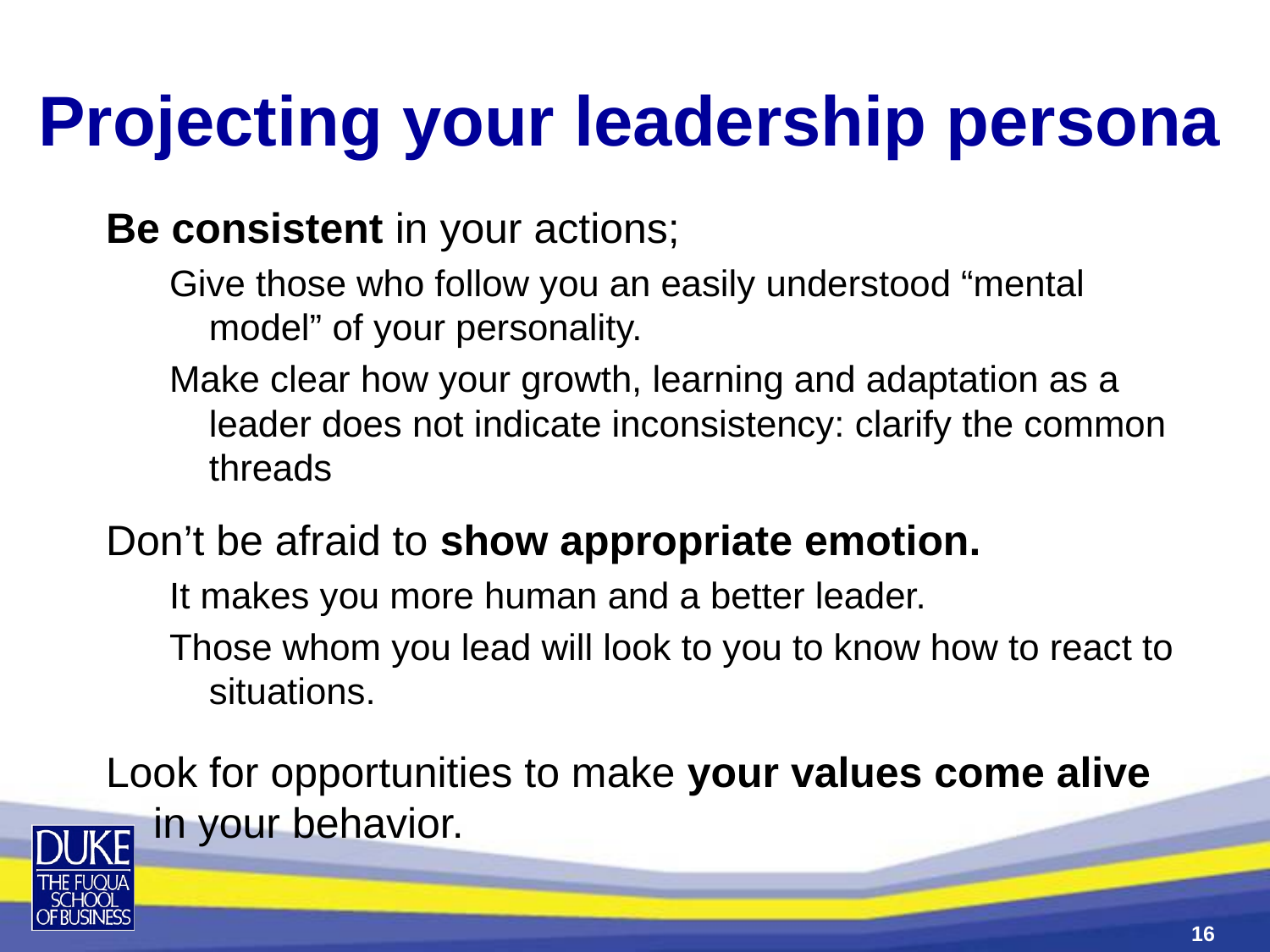

# Projecting your leadership persona
Be consistent in your actions;
Give those who follow you an easily understood “mental model” of your personality.
Make clear how your growth, learning and adaptation as a leader does not indicate inconsistency: clarify the common threads

Don’t be afraid to show appropriate emotion.
It makes you more human and a better leader.
Those whom you lead will look to you to know how to react to situations.

Look for opportunities to make your values come alive in your behavior.
16